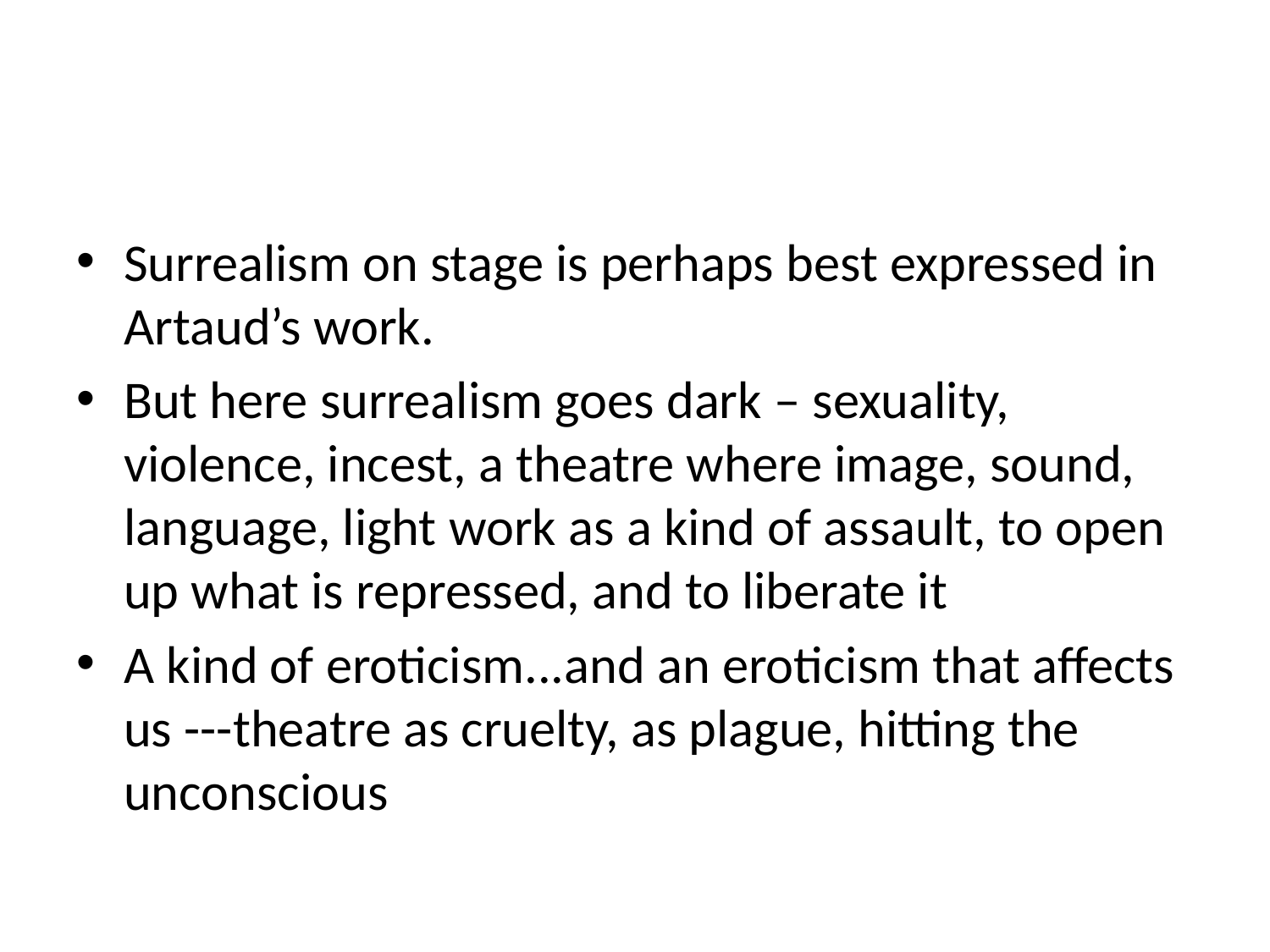

#
Surrealism on stage is perhaps best expressed in Artaud’s work.
But here surrealism goes dark – sexuality, violence, incest, a theatre where image, sound, language, light work as a kind of assault, to open up what is repressed, and to liberate it
A kind of eroticism...and an eroticism that affects us ---theatre as cruelty, as plague, hitting the unconscious